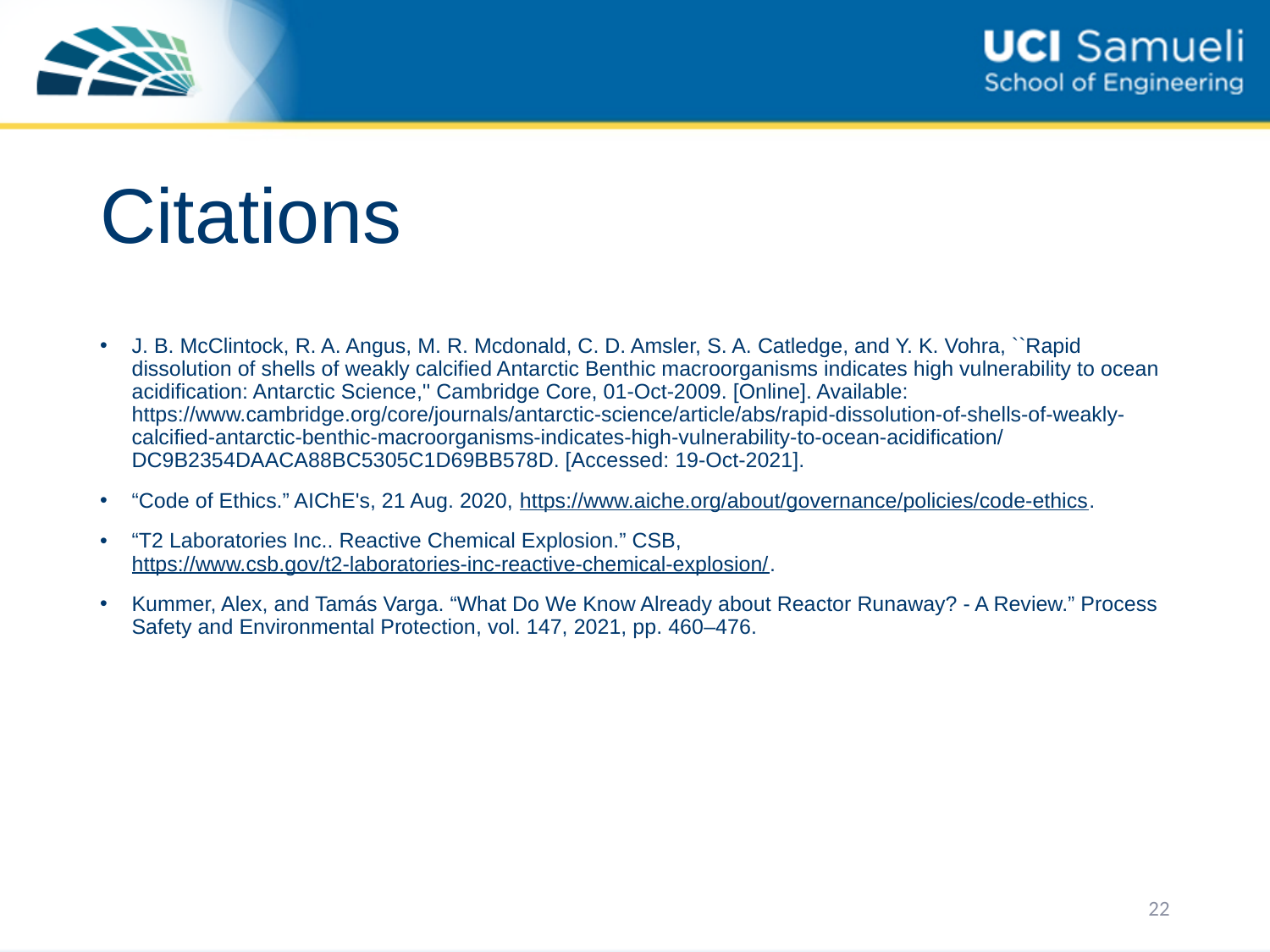

# Citations
J. B. McClintock, R. A. Angus, M. R. Mcdonald, C. D. Amsler, S. A. Catledge, and Y. K. Vohra, ``Rapid dissolution of shells of weakly calcified Antarctic Benthic macroorganisms indicates high vulnerability to ocean acidification: Antarctic Science,'' Cambridge Core, 01-Oct-2009. [Online]. Available: https://www.cambridge.org/core/journals/antarctic-science/article/abs/rapid-dissolution-of-shells-of-weakly-calcified-antarctic-benthic-macroorganisms-indicates-high-vulnerability-to-ocean-acidification/DC9B2354DAACA88BC5305C1D69BB578D. [Accessed: 19-Oct-2021].
“Code of Ethics.” AIChE's, 21 Aug. 2020, https://www.aiche.org/about/governance/policies/code-ethics.
“T2 Laboratories Inc.. Reactive Chemical Explosion.” CSB, https://www.csb.gov/t2-laboratories-inc-reactive-chemical-explosion/.
Kummer, Alex, and Tamás Varga. “What Do We Know Already about Reactor Runaway? - A Review.” Process Safety and Environmental Protection, vol. 147, 2021, pp. 460–476.
22